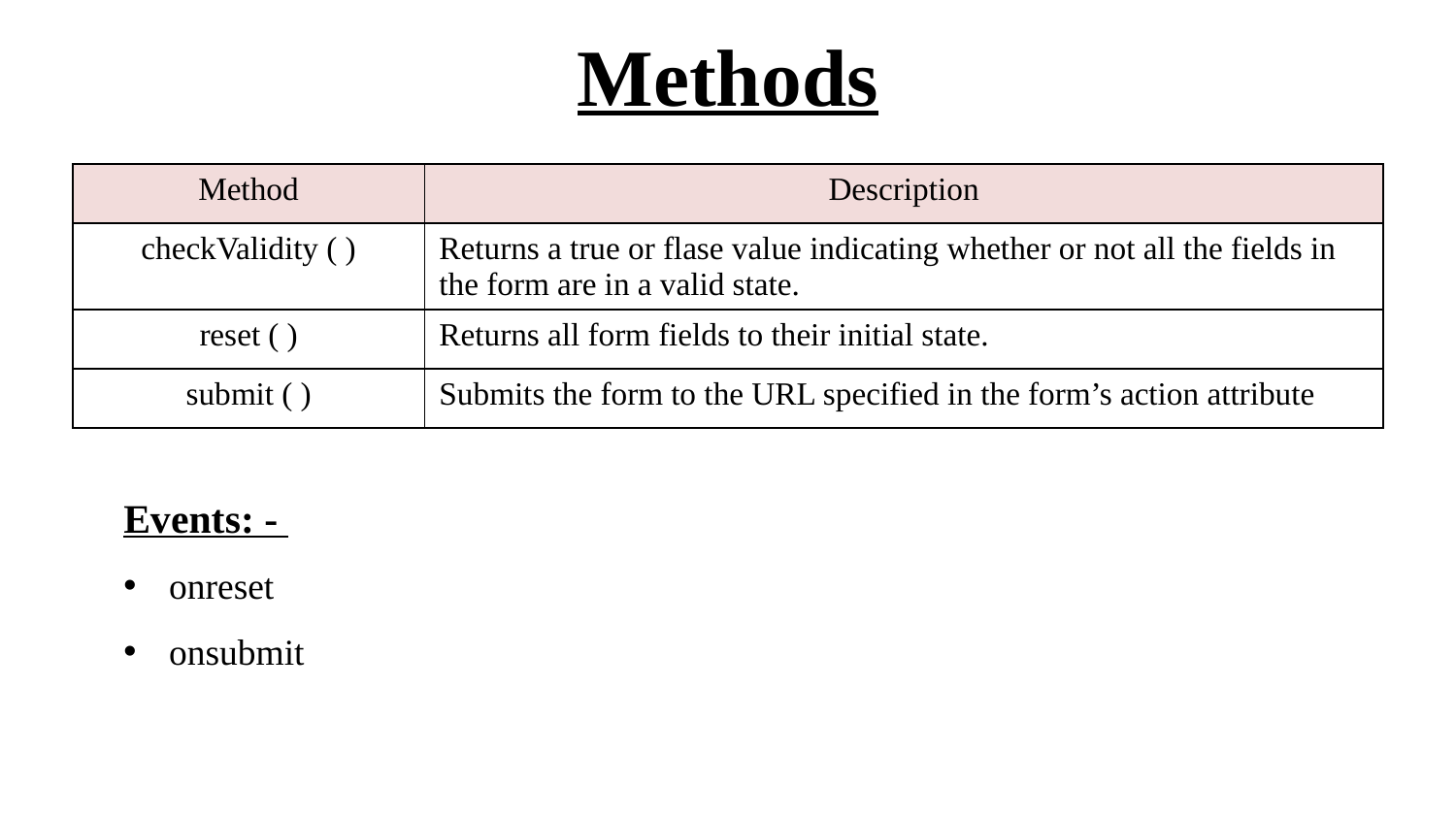

# Methods
| Method | Description |
| --- | --- |
| checkValidity ( ) | Returns a true or flase value indicating whether or not all the fields in the form are in a valid state. |
| reset ( ) | Returns all form fields to their initial state. |
| submit ( ) | Submits the form to the URL specified in the form’s action attribute |
Events: -
onreset
onsubmit